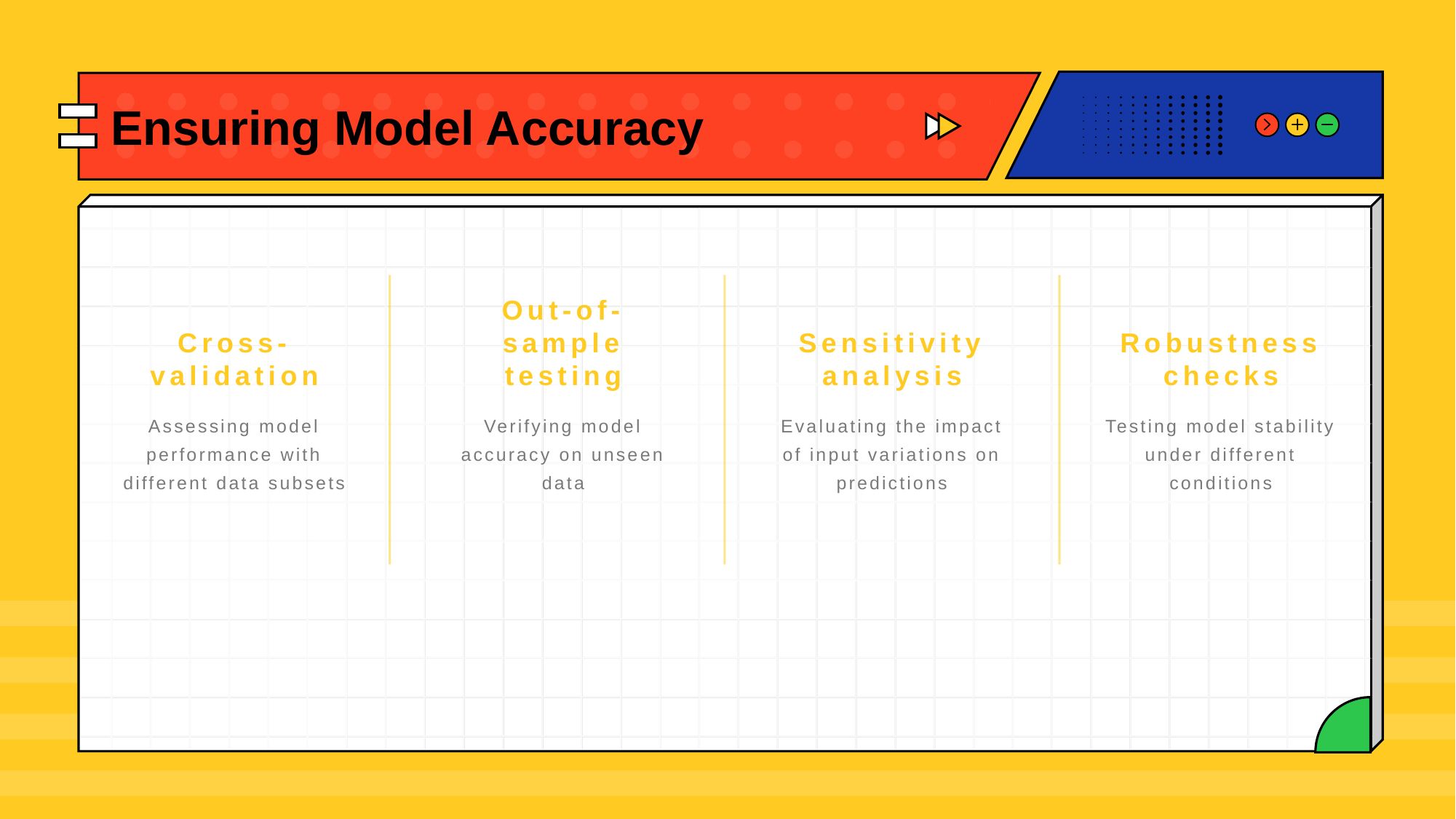

# Ensuring Model Accuracy
Cross-validation
Out-of-sample testing
Sensitivity analysis
Robustness checks
Assessing model performance with different data subsets
Verifying model accuracy on unseen data
Evaluating the impact of input variations on predictions
Testing model stability under different conditions